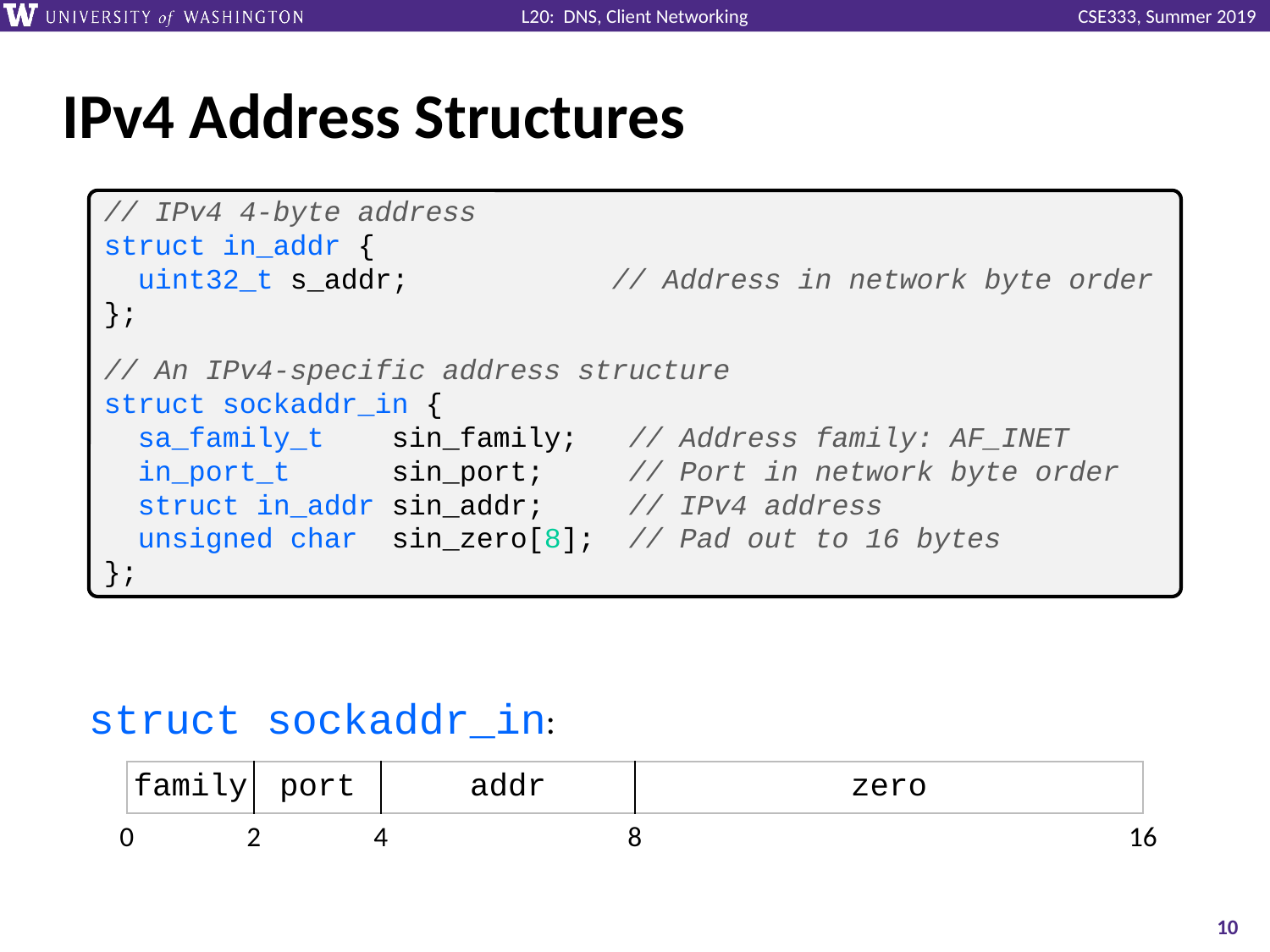

# IPv4 Address Structures
// IPv4 4-byte address
struct in_addr {
  uint32_t s_addr;            // Address in network byte order
};

// An IPv4-specific address structure
struct sockaddr_in {
  sa_family_t    sin_family;   // Address family: AF_INET
  in_port_t      sin_port;     // Port in network byte order
  struct in_addr sin_addr;     // IPv4 address
  unsigned char  sin_zero[8];  // Pad out to 16 bytes
};

struct sockaddr_in:
0
2
4
8
16
| family | port | addr | zero |
| --- | --- | --- | --- |
10